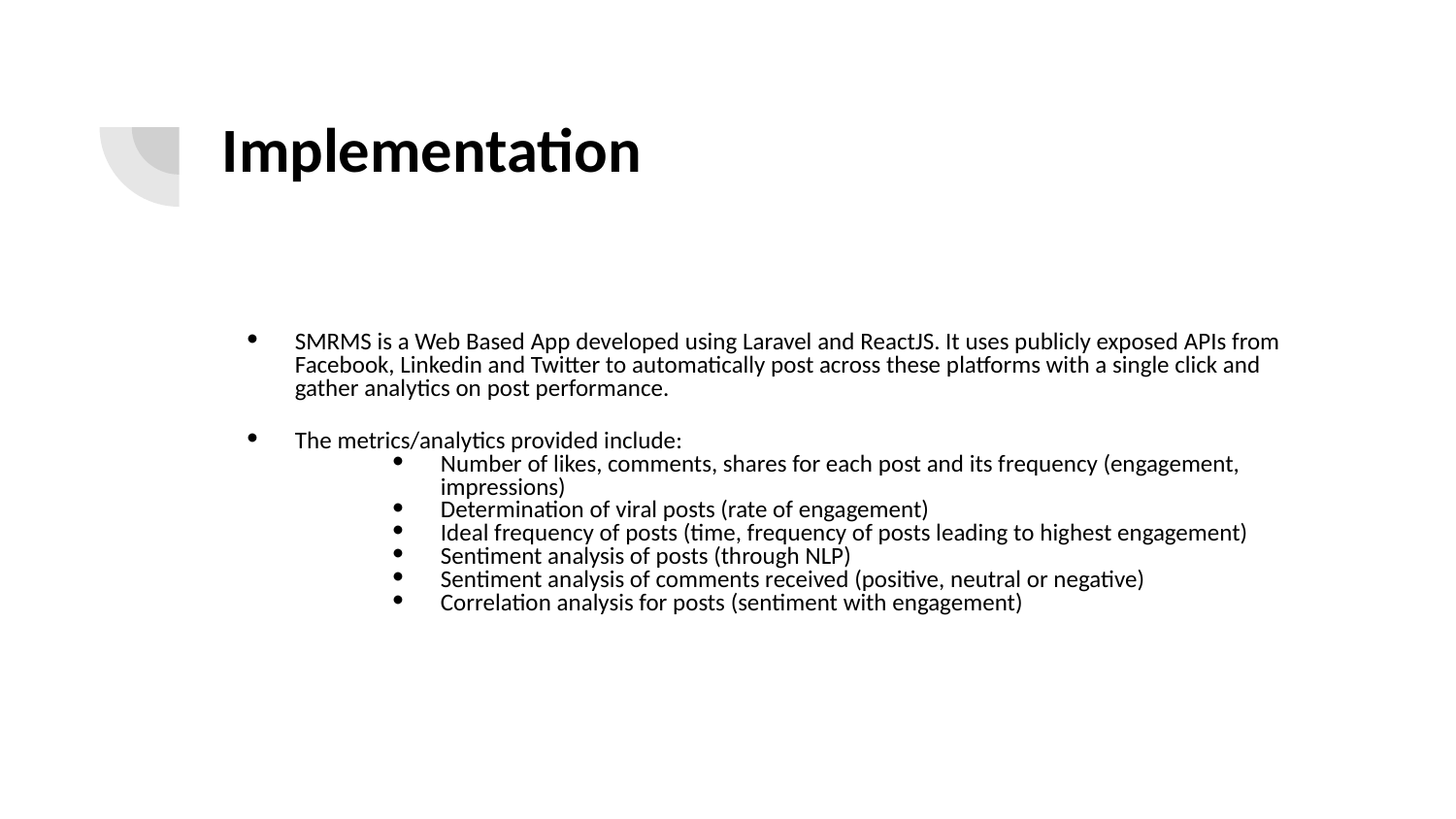

# Implementation
SMRMS is a Web Based App developed using Laravel and ReactJS. It uses publicly exposed APIs from Facebook, Linkedin and Twitter to automatically post across these platforms with a single click and gather analytics on post performance.
The metrics/analytics provided include:
Number of likes, comments, shares for each post and its frequency (engagement, impressions)
Determination of viral posts (rate of engagement)
Ideal frequency of posts (time, frequency of posts leading to highest engagement)
Sentiment analysis of posts (through NLP)
Sentiment analysis of comments received (positive, neutral or negative)
Correlation analysis for posts (sentiment with engagement)